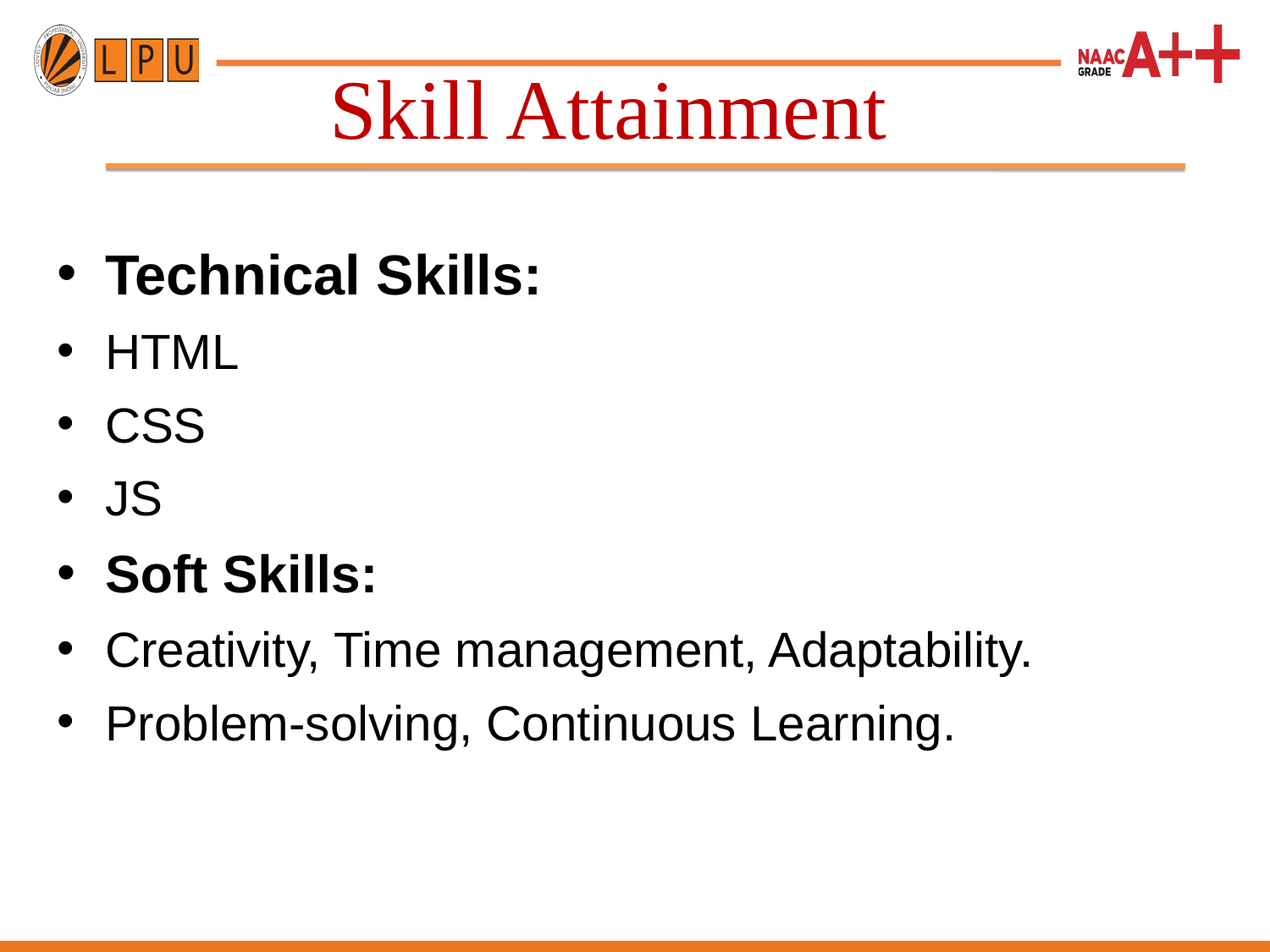

Skill Attainment

Technical Skills:
HTML
CSS
JS
Soft Skills:
Creativity, Time management, Adaptability.
Problem-solving, Continuous Learning.